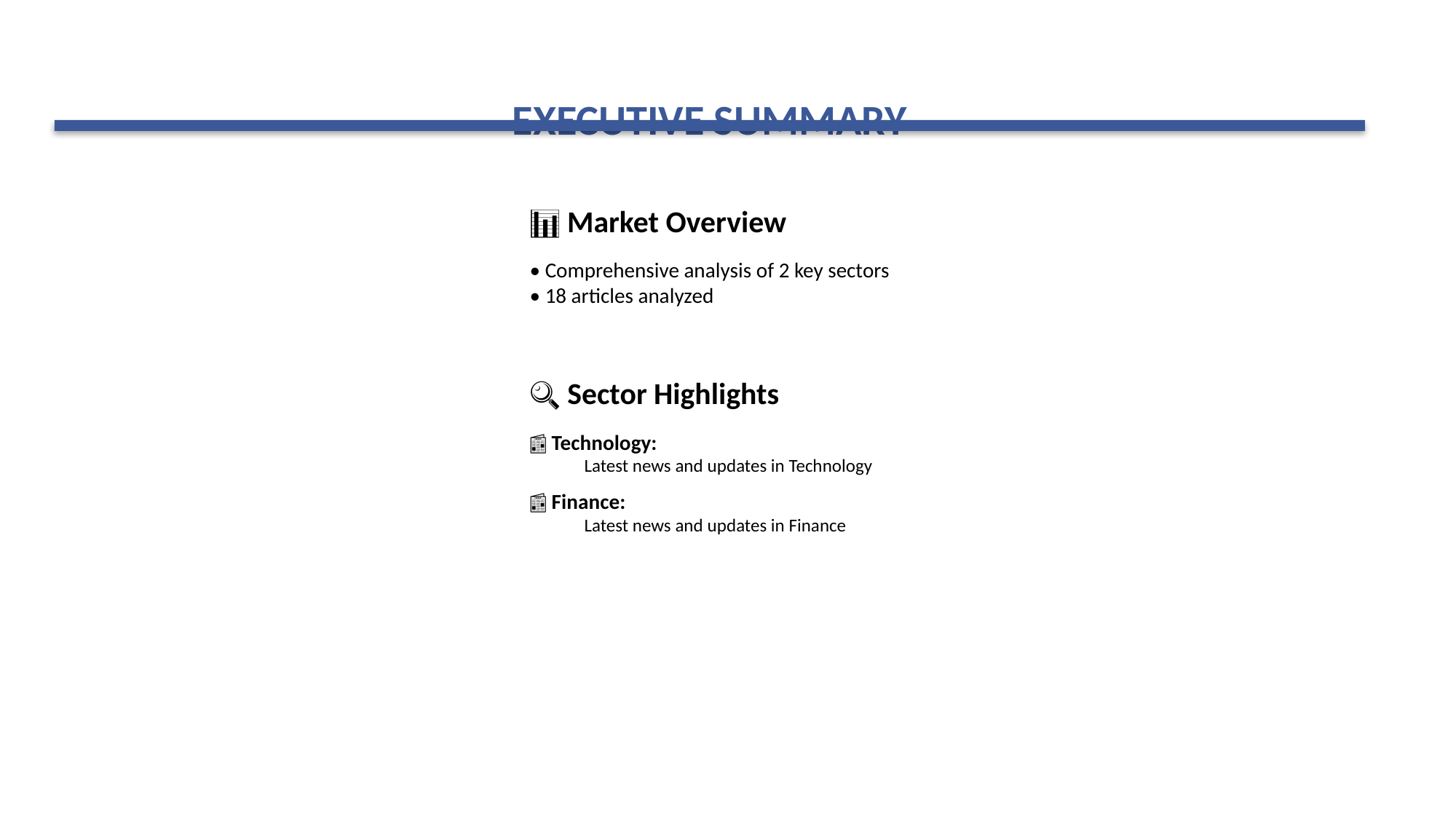

#

EXECUTIVE SUMMARY

📊 Market Overview
• Comprehensive analysis of 2 key sectors
• 18 articles analyzed
🔍 Sector Highlights
📰 Technology:
Latest news and updates in Technology
📰 Finance:
Latest news and updates in Finance